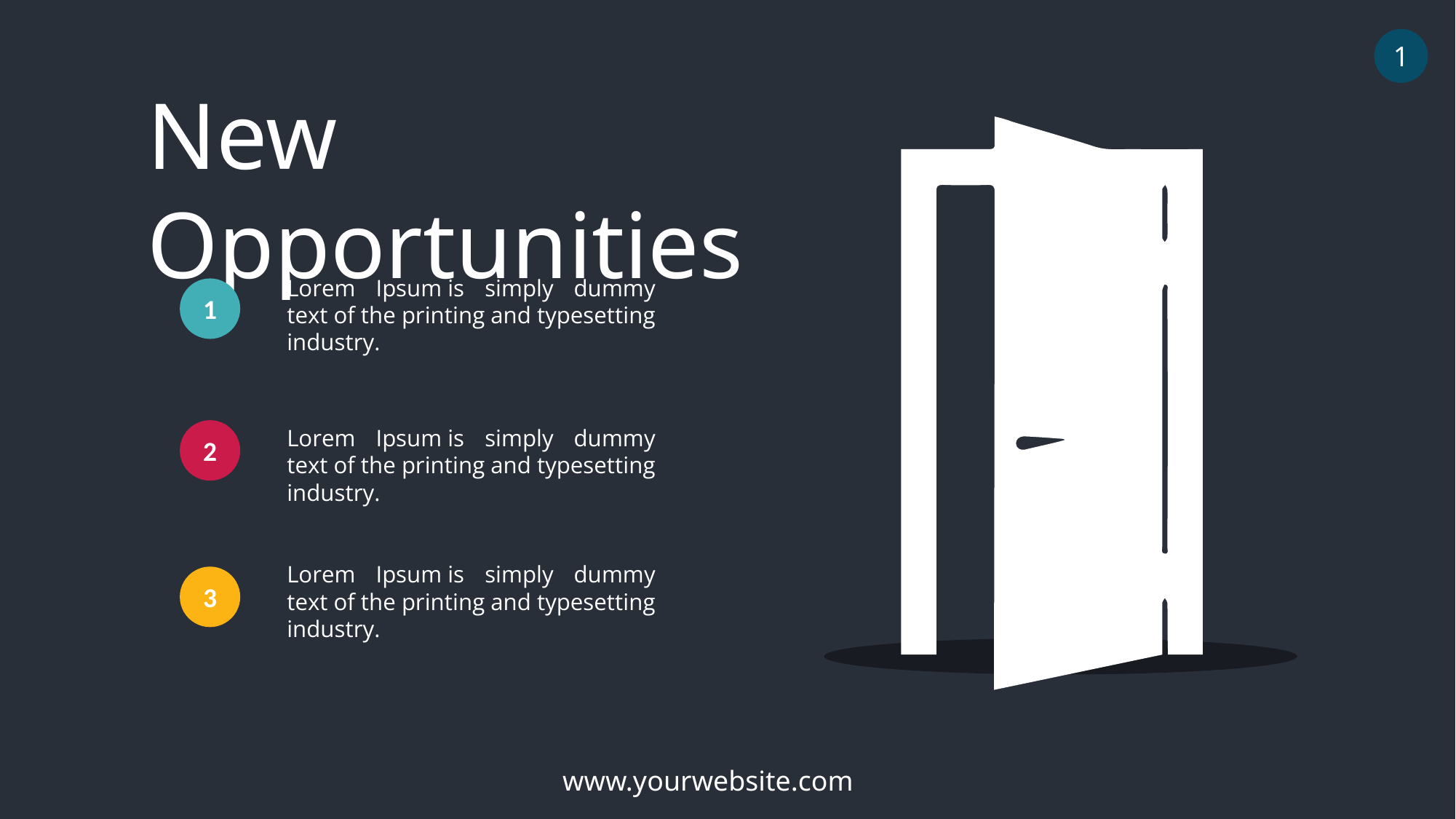

1
New Opportunities

Lorem Ipsum is simply dummy text of the printing and typesetting industry.
1
Lorem Ipsum is simply dummy text of the printing and typesetting industry.
2
Lorem Ipsum is simply dummy text of the printing and typesetting industry.
3

www.yourwebsite.com